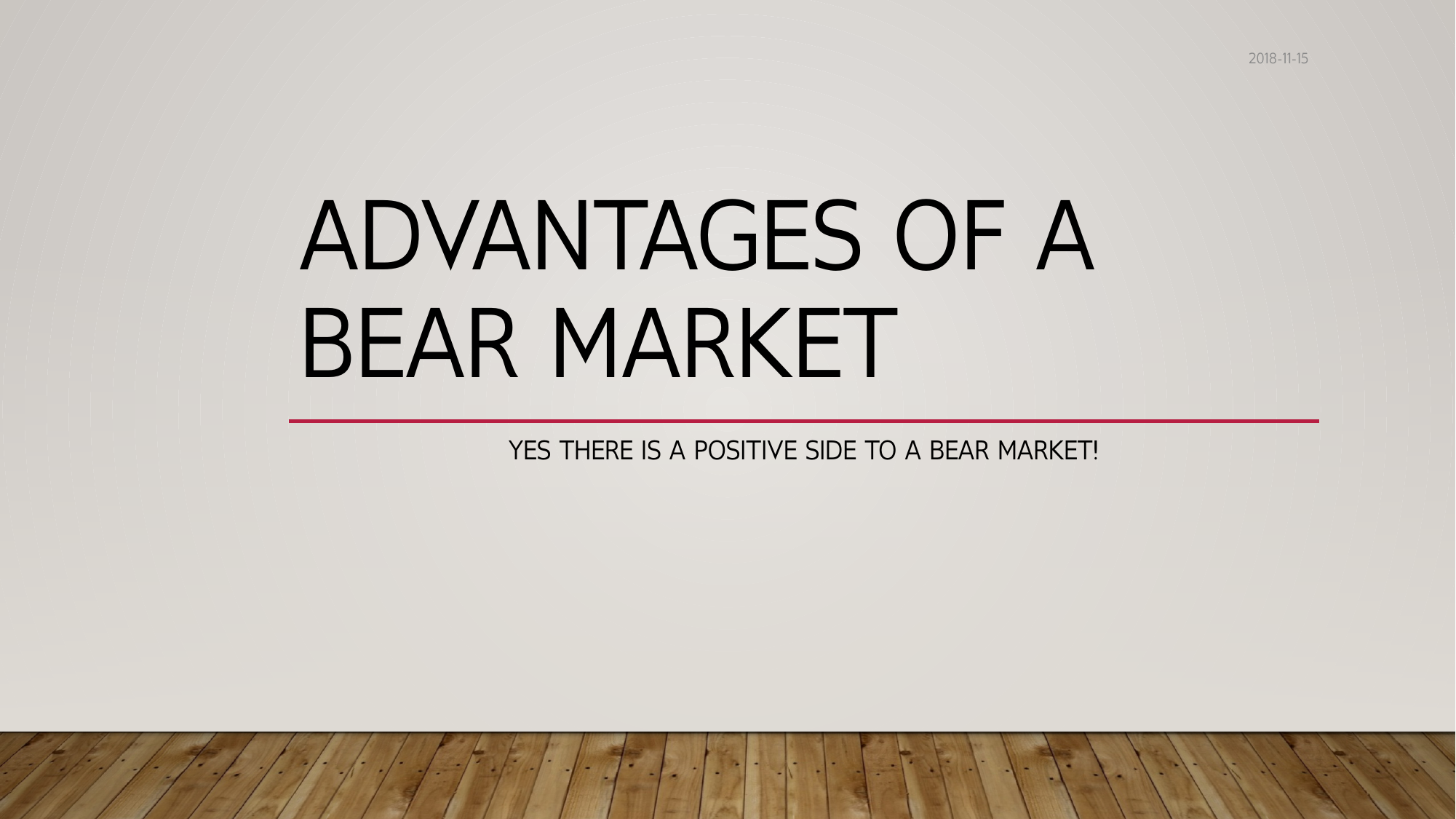

2018-11-15
# Advantages of a Bear Market
Yes there is a positive side to a Bear Market!